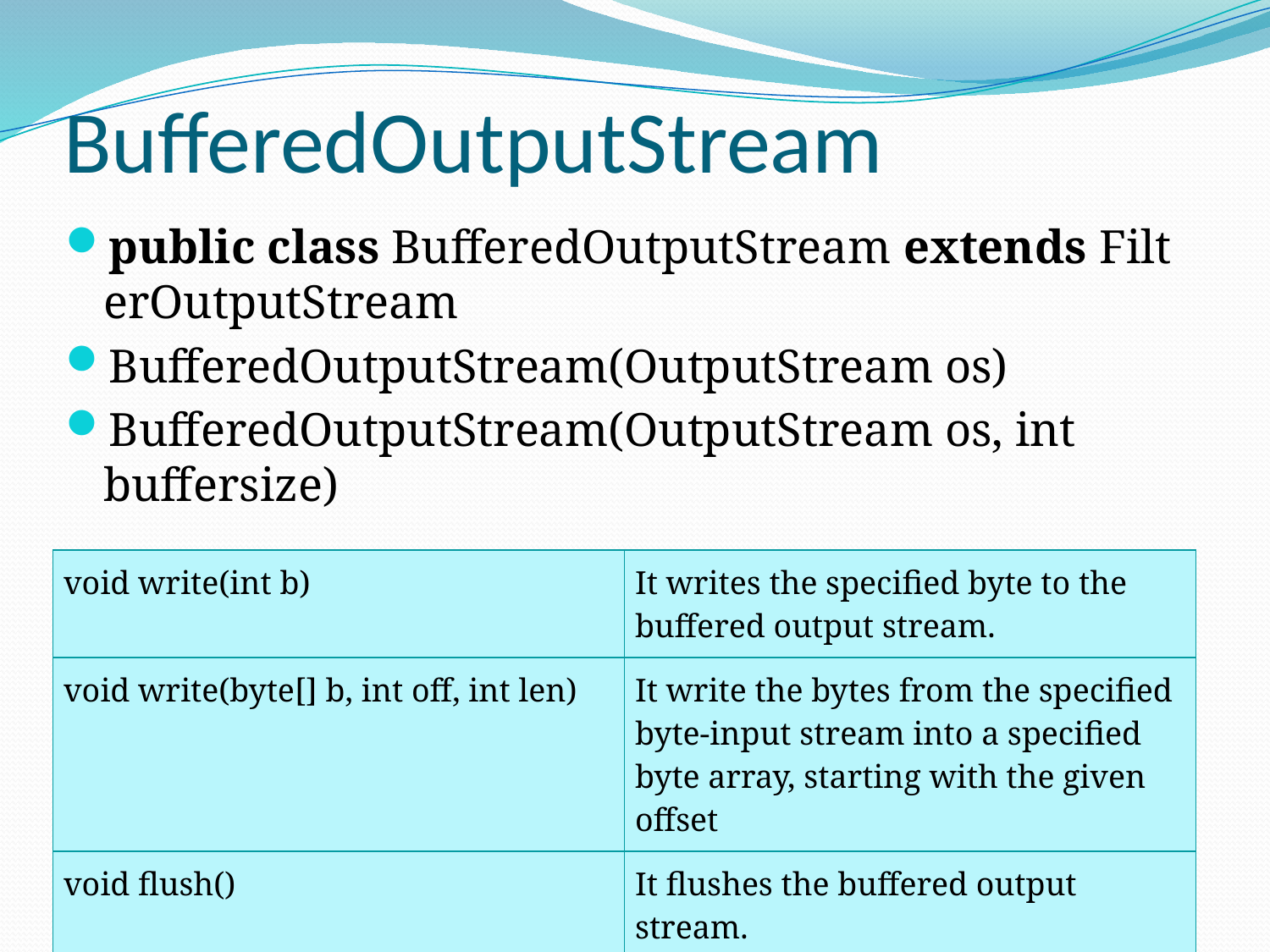

# BufferedOutputStream
public class BufferedOutputStream extends FilterOutputStream
BufferedOutputStream(OutputStream os)
BufferedOutputStream(OutputStream os, int buffersize)

| void write(int b) | It writes the specified byte to the buffered output stream. |
| --- | --- |
| void write(byte[] b, int off, int len) | It write the bytes from the specified byte-input stream into a specified byte array, starting with the given offset |
| void flush() | It flushes the buffered output stream. |